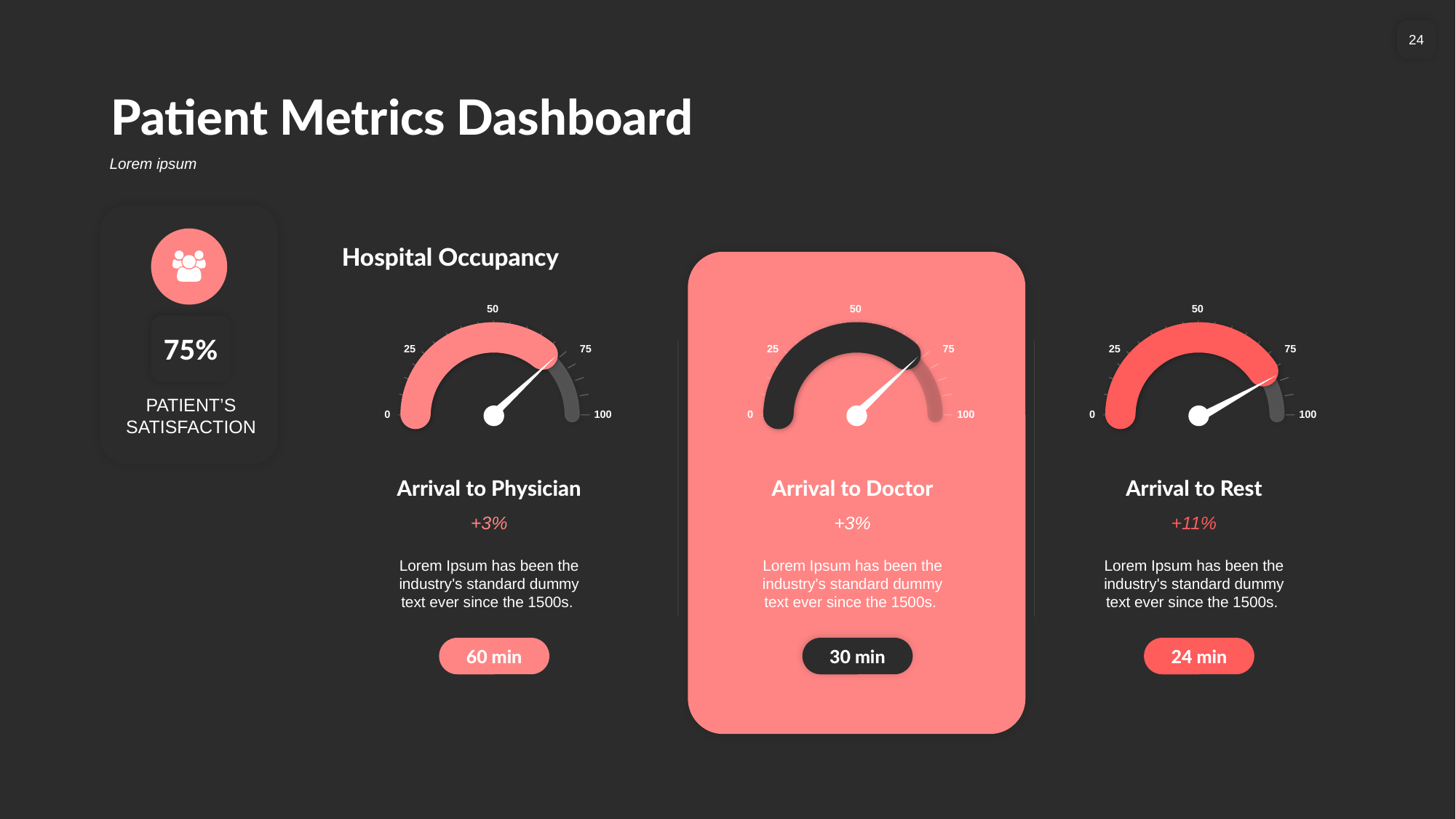

24
# Patient Metrics Dashboard
Lorem ipsum

Hospital Occupancy

50
25
75
0
100

50
25
75
0
100

50
25
75
0
100

75%

PATIENT’S SATISFACTION
Arrival to Physician
Arrival to Doctor
Arrival to Rest
+3%
+3%
+11%
Lorem Ipsum has been the industry's standard dummy text ever since the 1500s.
Lorem Ipsum has been the industry's standard dummy text ever since the 1500s.
Lorem Ipsum has been the industry's standard dummy text ever since the 1500s.
60 min
30 min
24 min